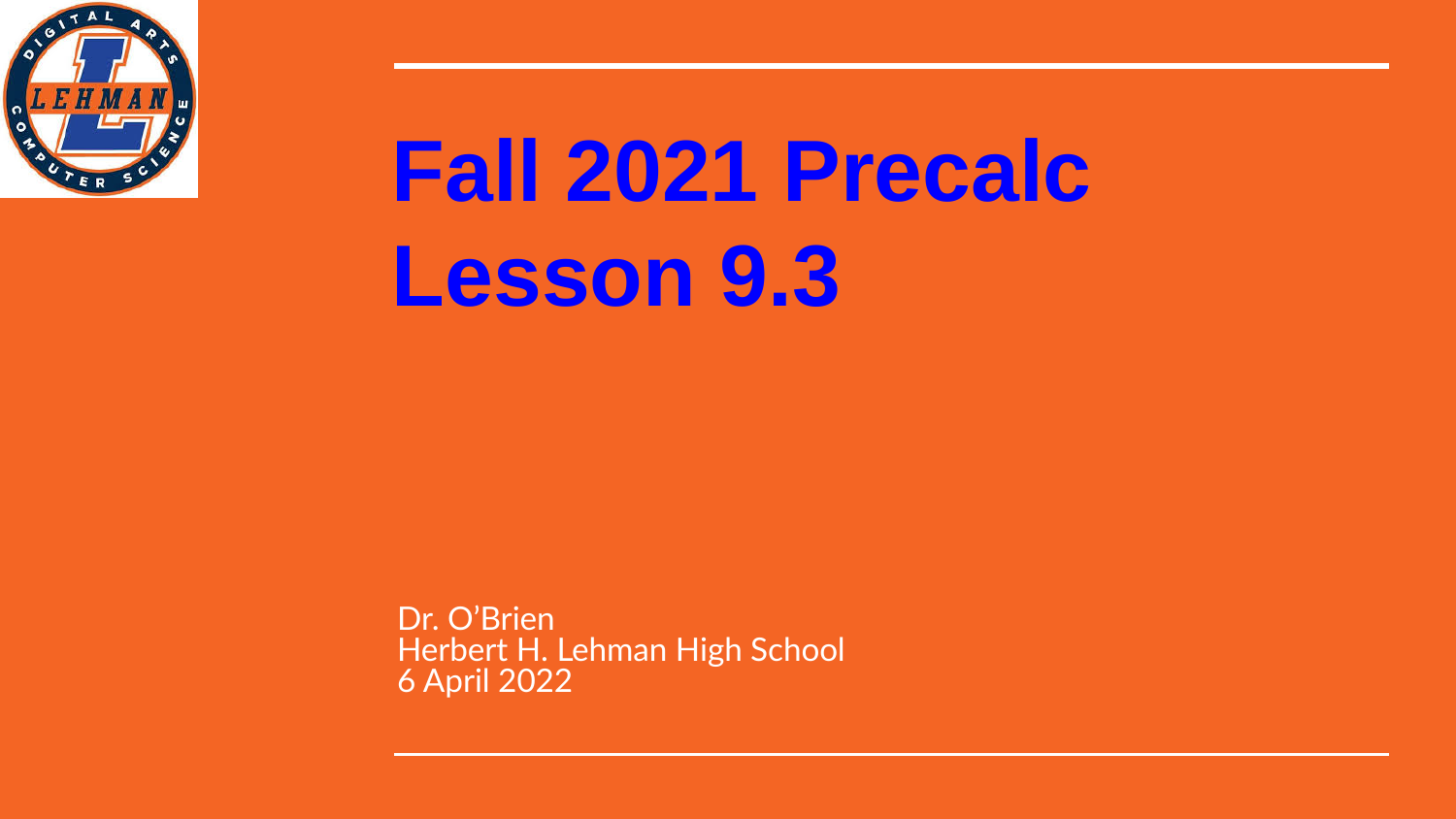

# Fall 2021 Precalc
Lesson 9.3
Dr. O’Brien
Herbert H. Lehman High School
6 April 2022